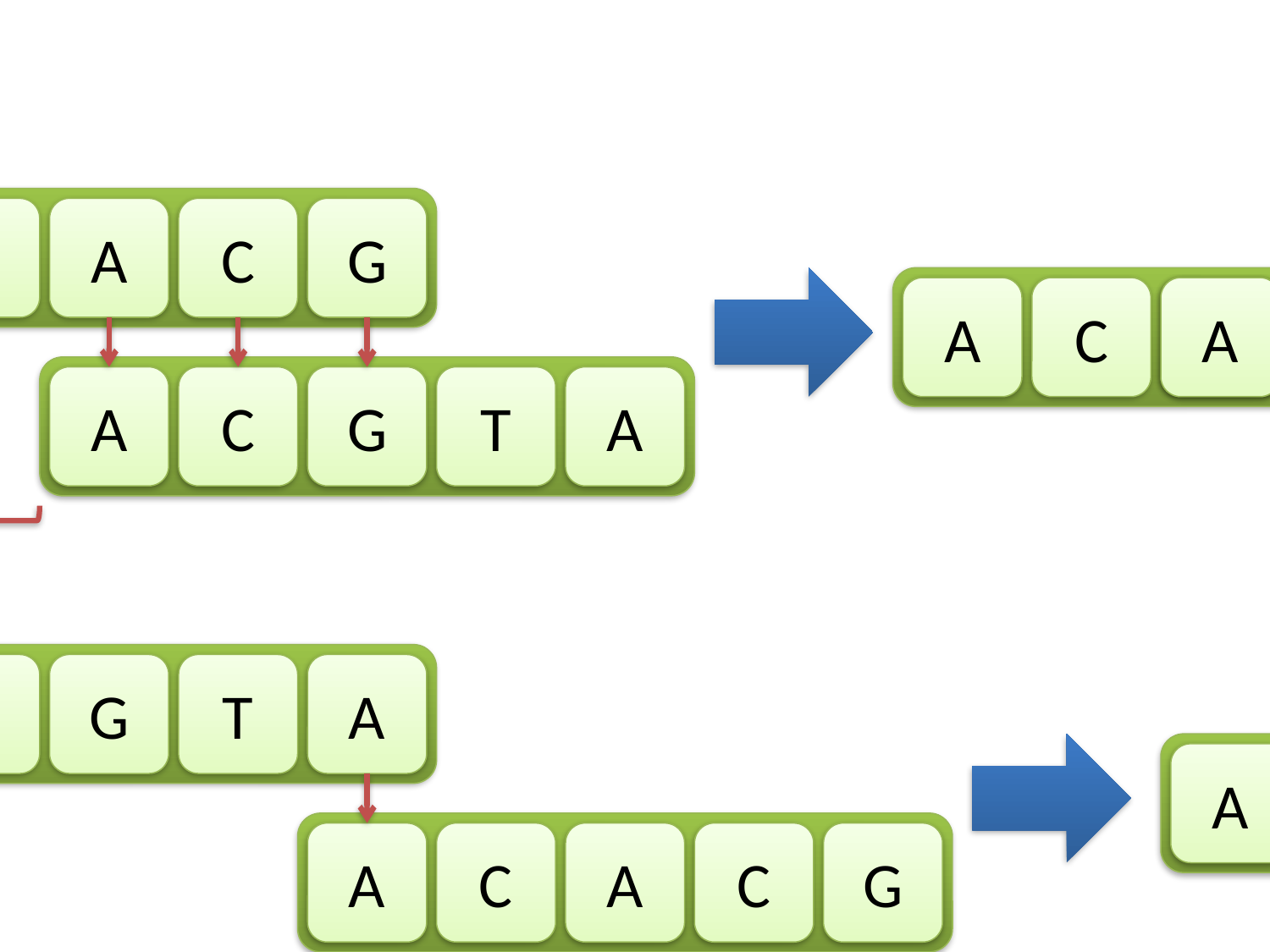

A
C
A
C
G

A
C
A
A
C
C
G
G
T
A

A
C
G
T
A

2

A
C
G
T
A

A
C
G
T
A
A
C
A
C
G

A
C
A
C
G
4